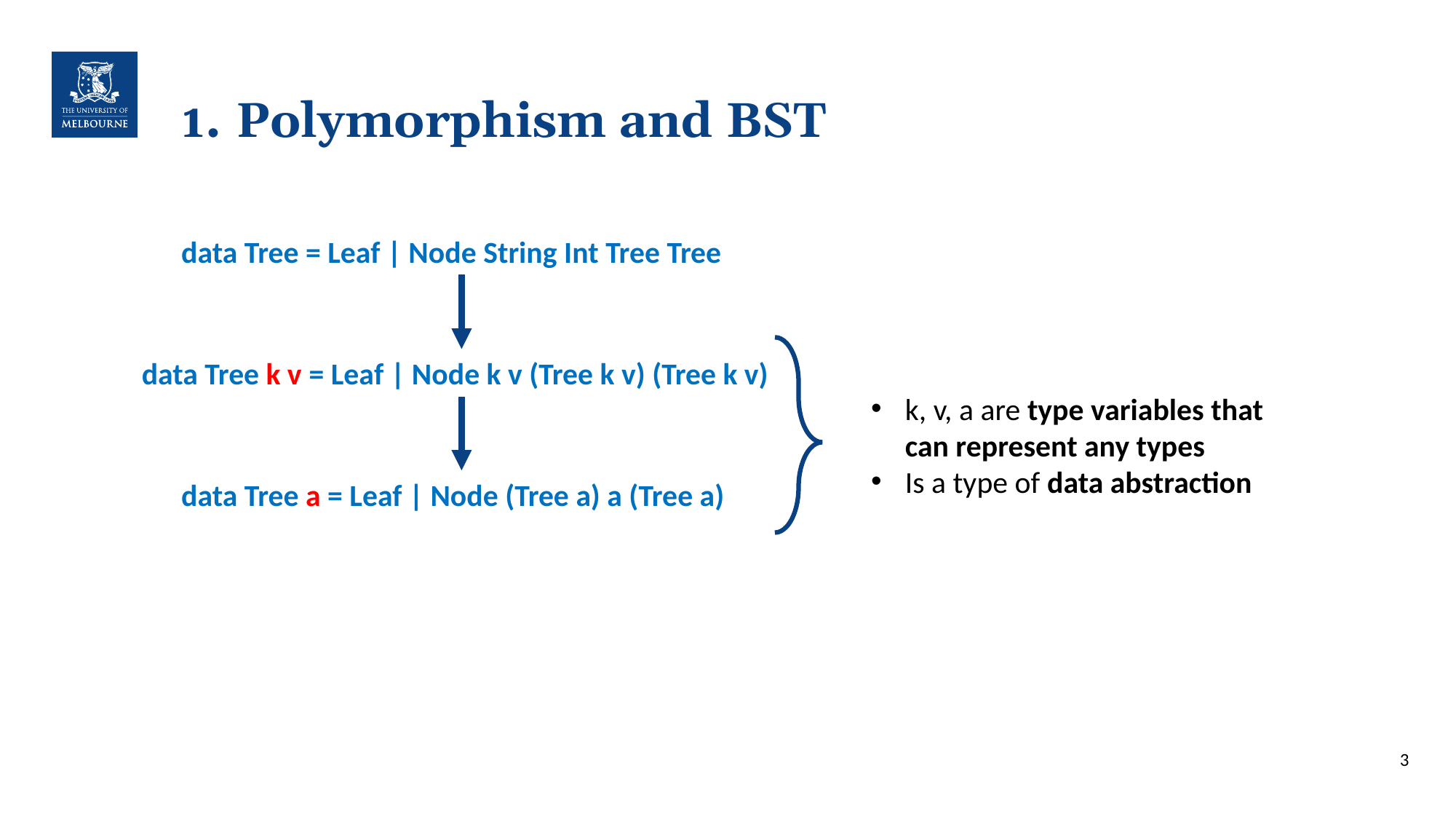

# Polymorphism and BST
data Tree = Leaf | Node String Int Tree Tree

data Tree k v = Leaf | Node k v (Tree k v) (Tree k v)
k, v, a are type variables that can represent any types
Is a type of data abstraction
data Tree a = Leaf | Node (Tree a) a (Tree a)
3